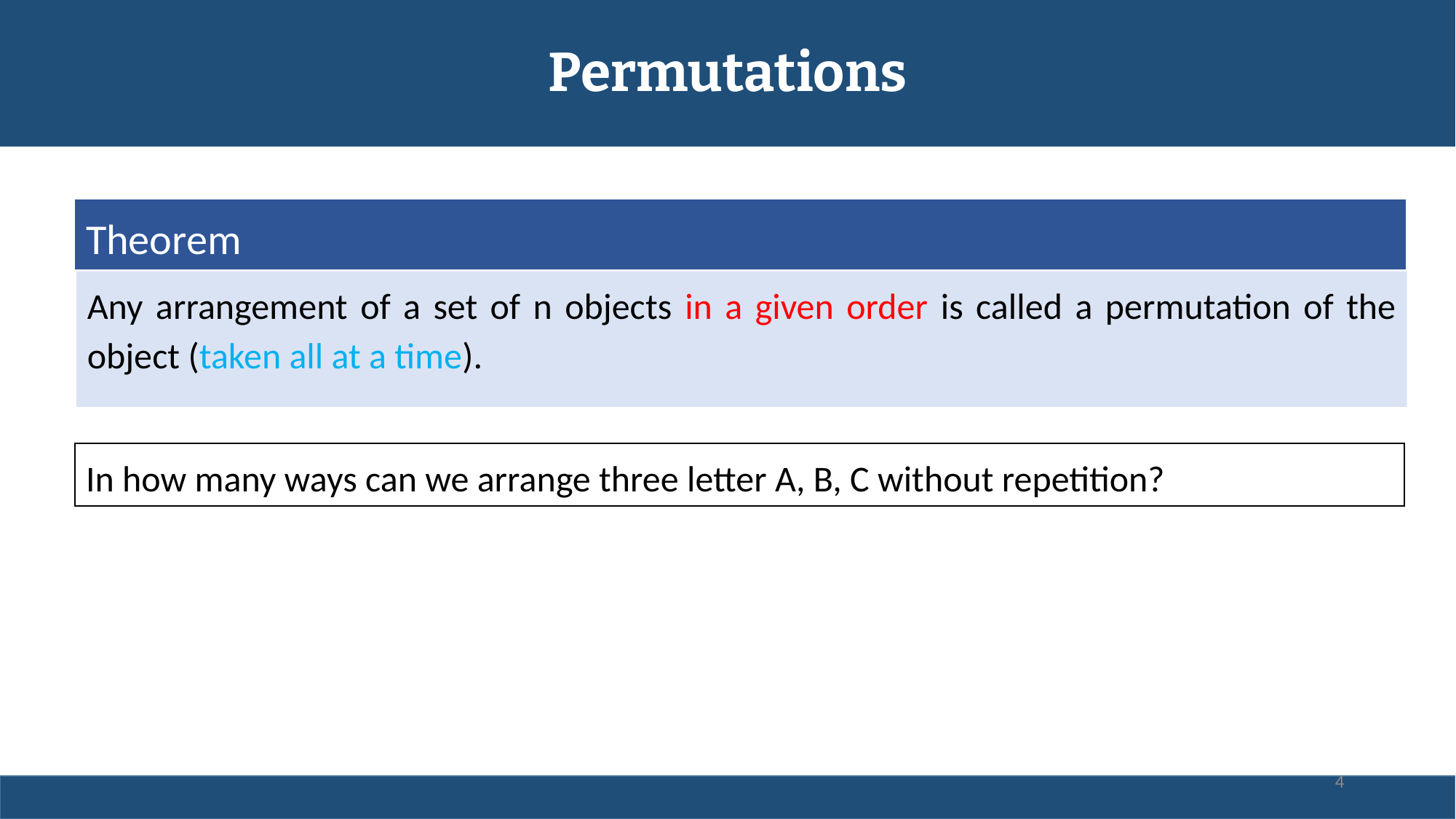

# Permutations

Theorem
Any arrangement of a set of n objects in a given order is called a permutation of the object (taken all at a time).
In how many ways can we arrange three letter A, B, C without repetition?
4